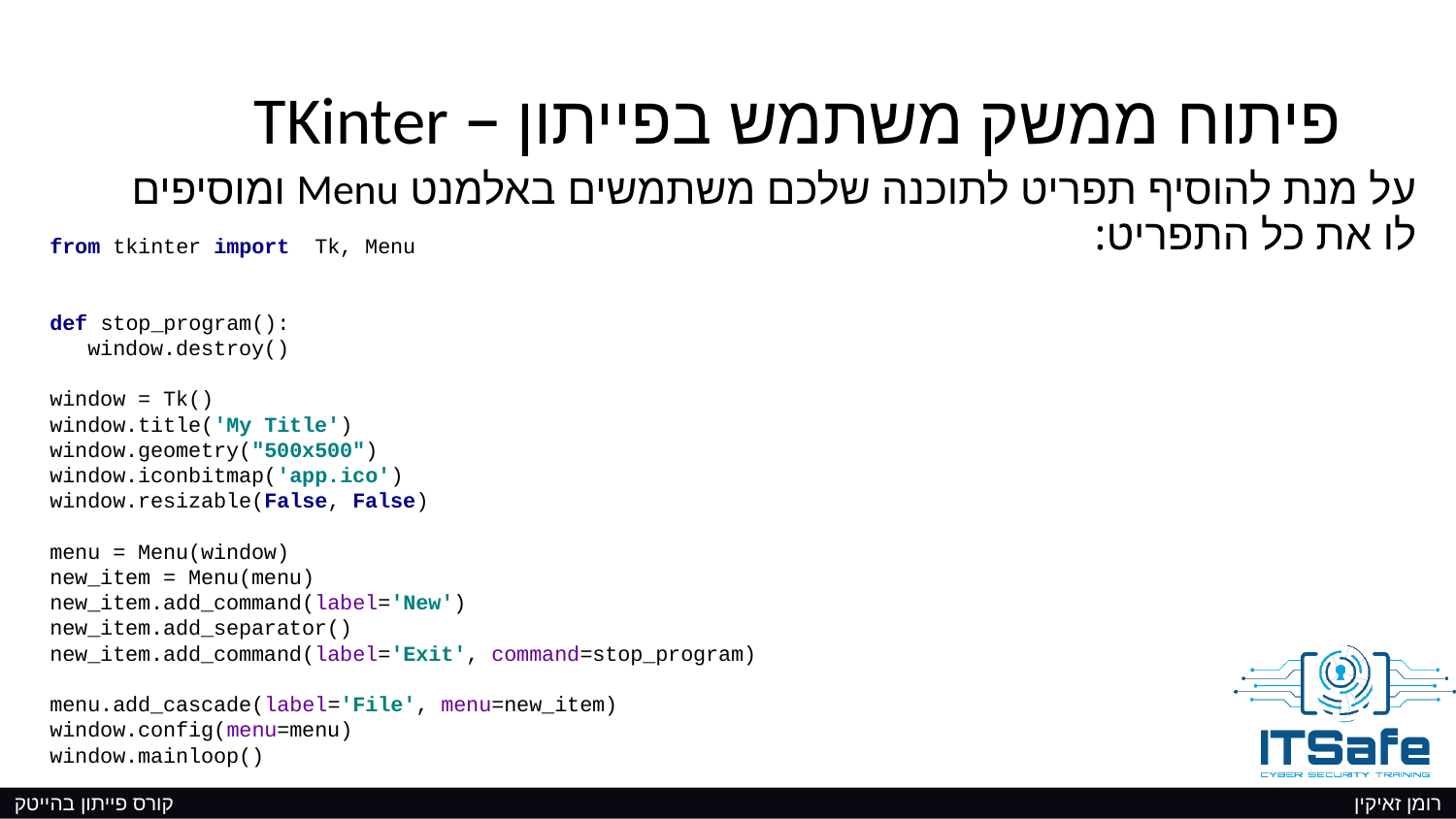

# פיתוח ממשק משתמש בפייתון – TKinter
על מנת להוסיף תפריט לתוכנה שלכם משתמשים באלמנט Menu ומוסיפים לו את כל התפריט:

from tkinter import  Tk, Menu
def stop_program():
   window.destroy()
window = Tk()
window.title('My Title')
window.geometry("500x500")
window.iconbitmap('app.ico')
window.resizable(False, False)
menu = Menu(window)
new_item = Menu(menu)
new_item.add_command(label='New')
new_item.add_separator()
new_item.add_command(label='Exit', command=stop_program)
menu.add_cascade(label='File', menu=new_item)
window.config(menu=menu)
window.mainloop()